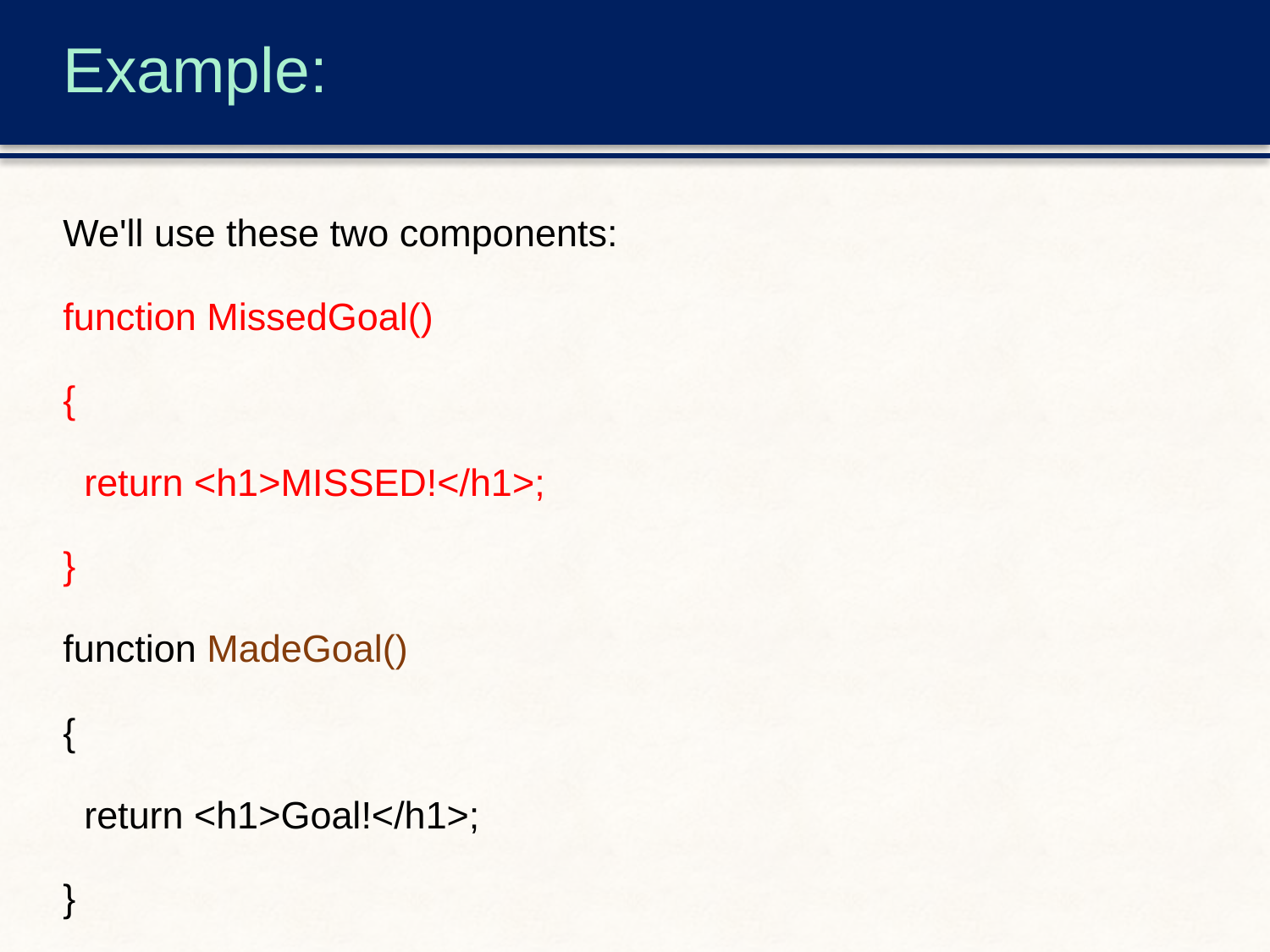

# Example:
We'll use these two components:
function MissedGoal()
{
  return <h1>MISSED!</h1>;
}
function MadeGoal()
{
  return <h1>Goal!</h1>;
}